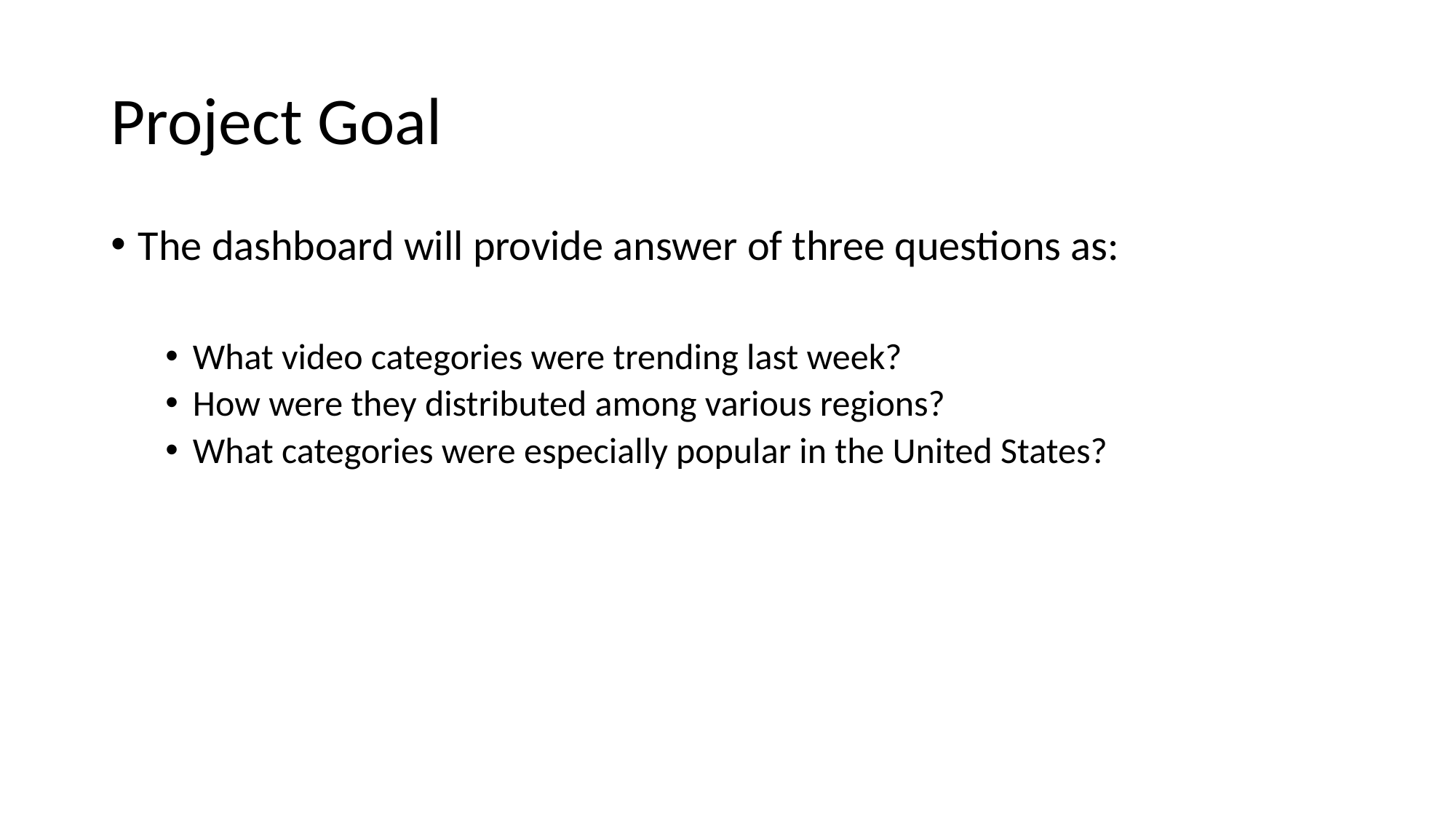

# Project Goal
The dashboard will provide answer of three questions as:

What video categories were trending last week?
How were they distributed among various regions?
What categories were especially popular in the United States?